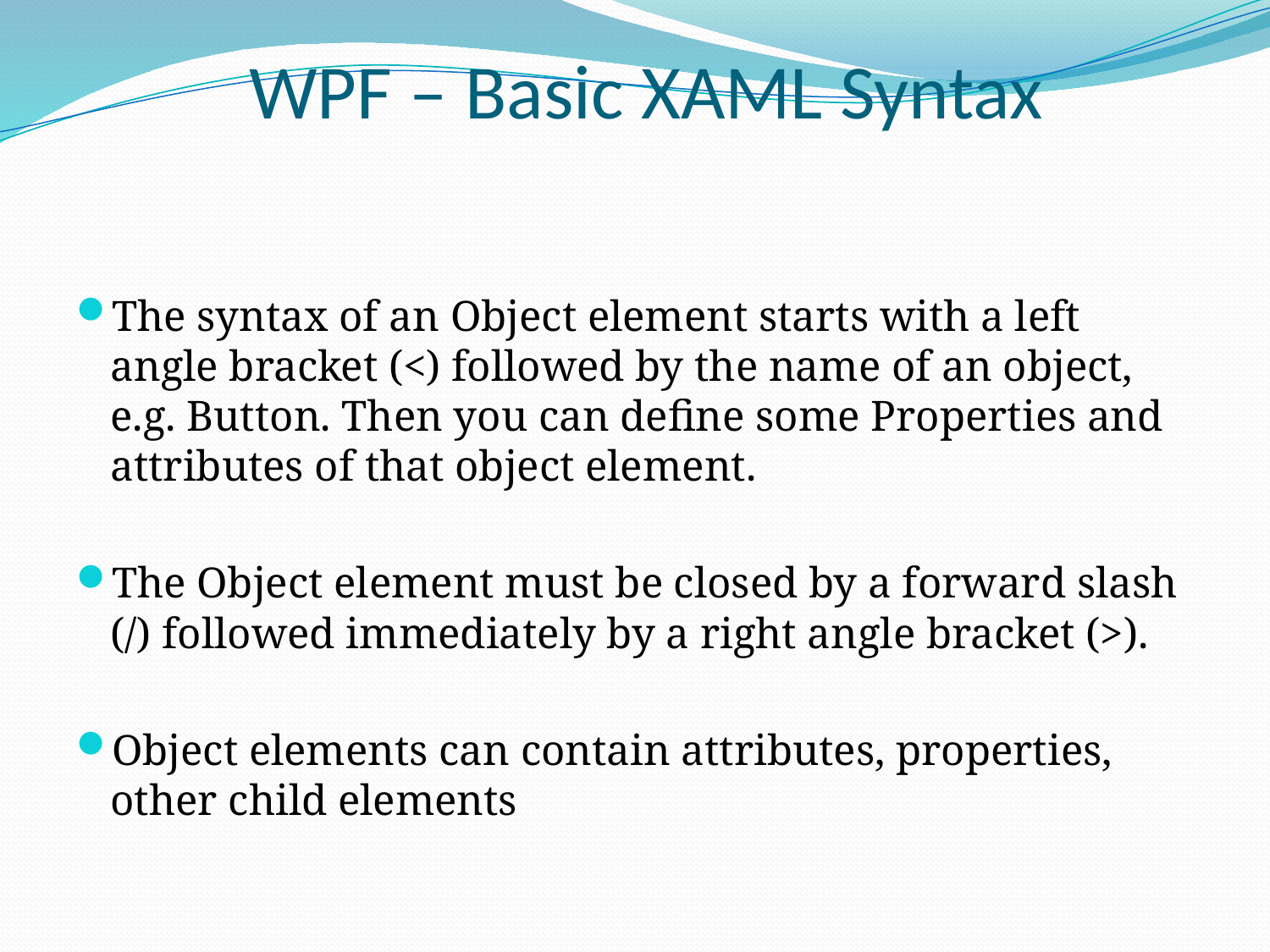

# WPF – Basic XAML Syntax

The syntax of an Object element starts with a left angle bracket (<) followed by the name of an object, e.g. Button. Then you can define some Properties and attributes of that object element.

The Object element must be closed by a forward slash (/) followed immediately by a right angle bracket (>).

Object elements can contain attributes, properties, other child elements